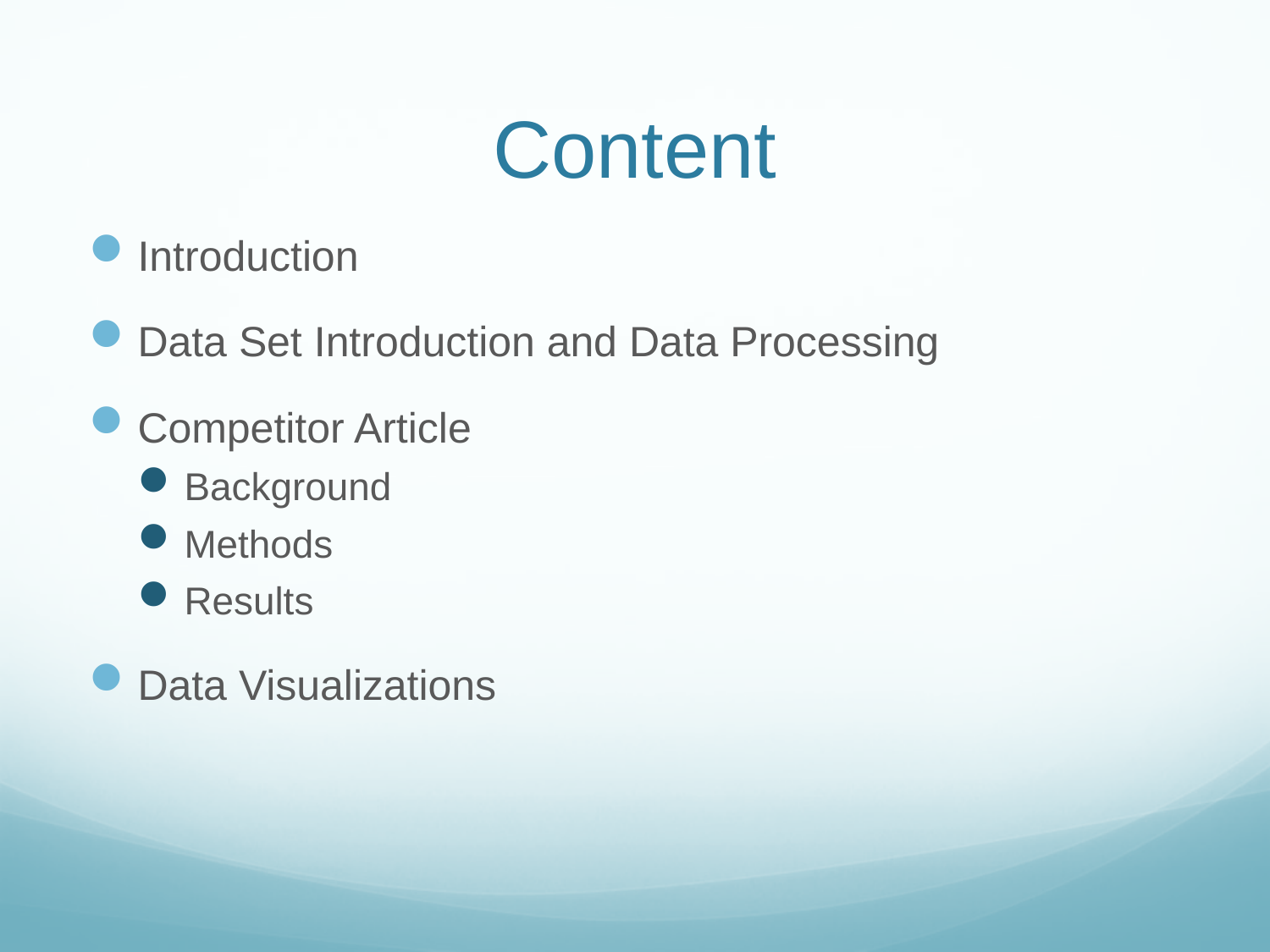

# Content
Introduction
Data Set Introduction and Data Processing
Competitor Article
Background
Methods
Results
Data Visualizations